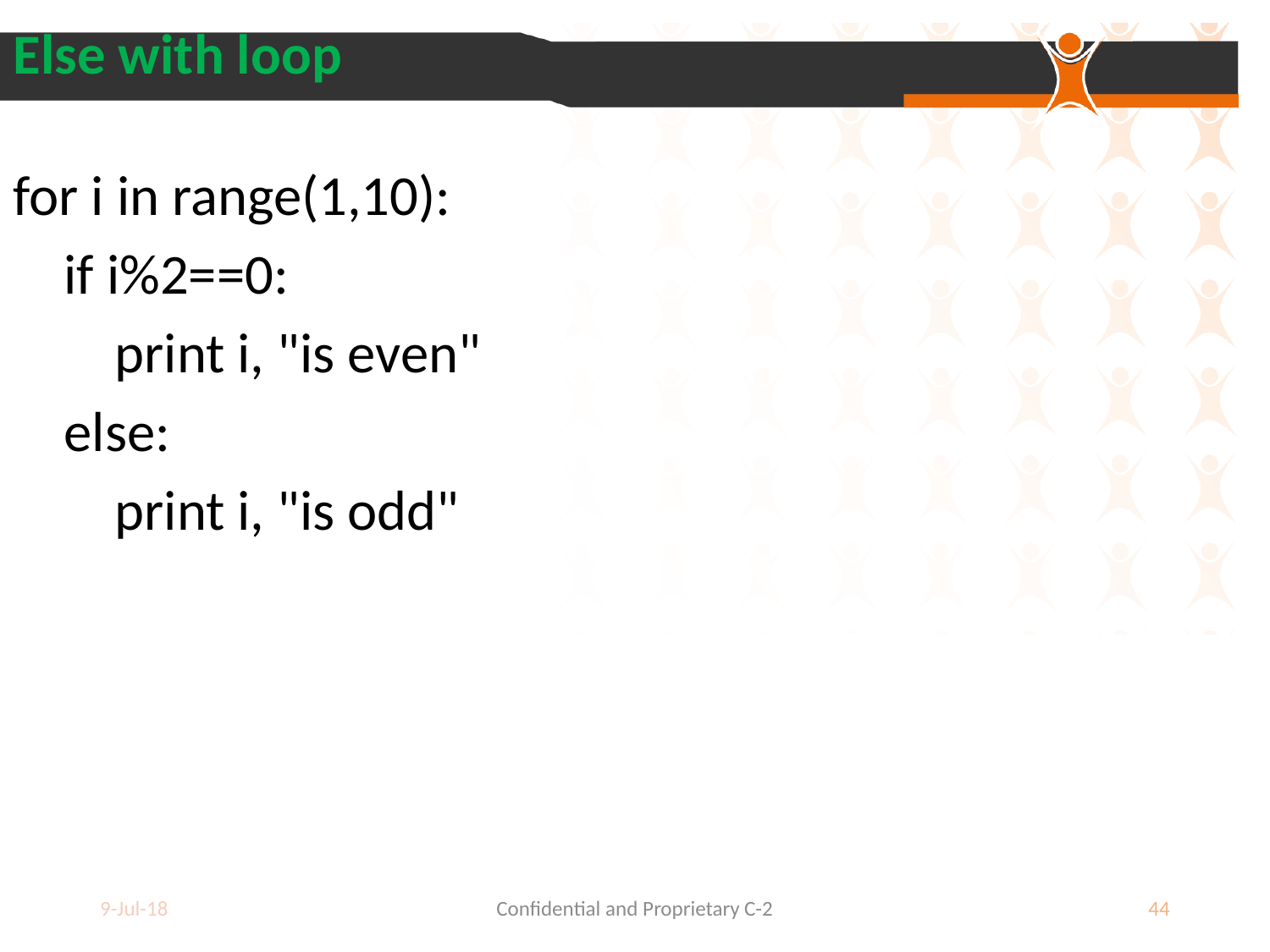

Else with loop

for i in range(1,10):
    if i%2==0:
        print i, "is even"
    else:
        print i, "is odd"

9-Jul-18
Confidential and Proprietary C-2
44